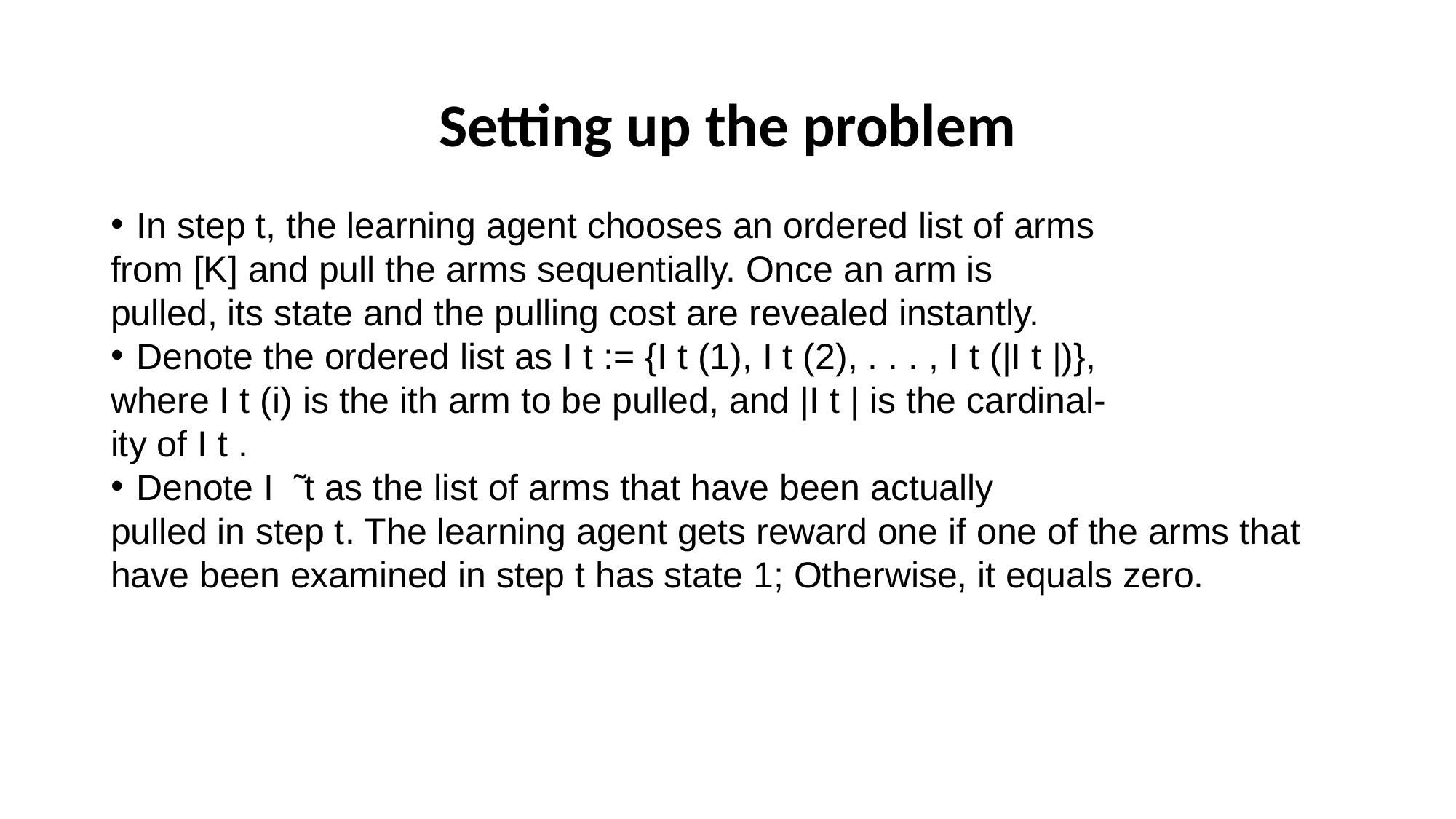

Setting up the problem
In step t, the learning agent chooses an ordered list of arms
from [K] and pull the arms sequentially. Once an arm is
pulled, its state and the pulling cost are revealed instantly.
Denote the ordered list as I t := {I t (1), I t (2), . . . , I t (|I t |)},
where I t (i) is the ith arm to be pulled, and |I t | is the cardinal-
ity of I t .
Denote I  ̃ t as the list of arms that have been actually
pulled in step t. The learning agent gets reward one if one of the arms that have been examined in step t has state 1; Otherwise, it equals zero.